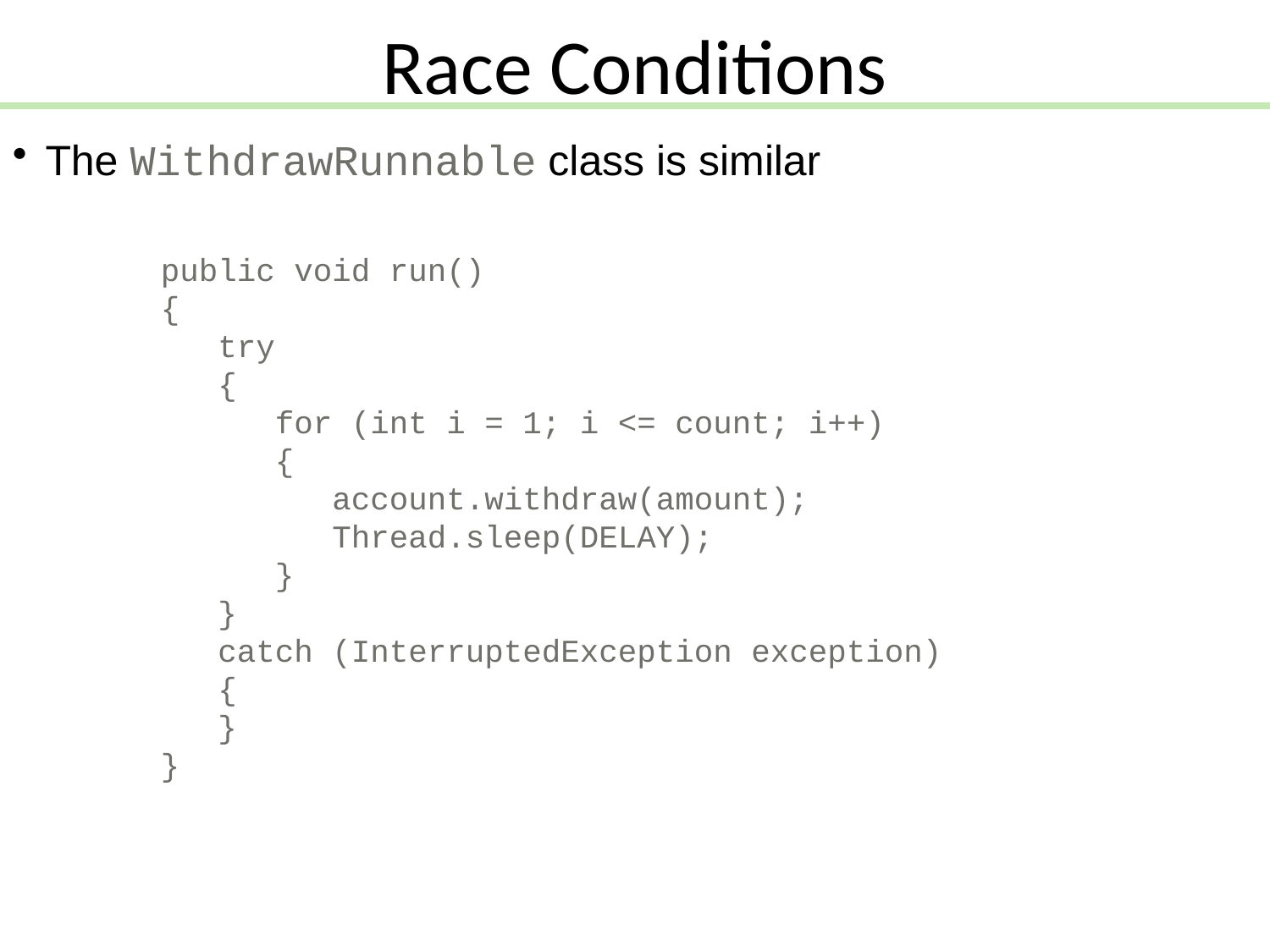

Race Conditions
The WithdrawRunnable class is similar
public void run()
{
   try
   {
      for (int i = 1; i <= count; i++)
      {
         account.withdraw(amount);
         Thread.sleep(DELAY);
      }
   }
   catch (InterruptedException exception)
   {
   }
}